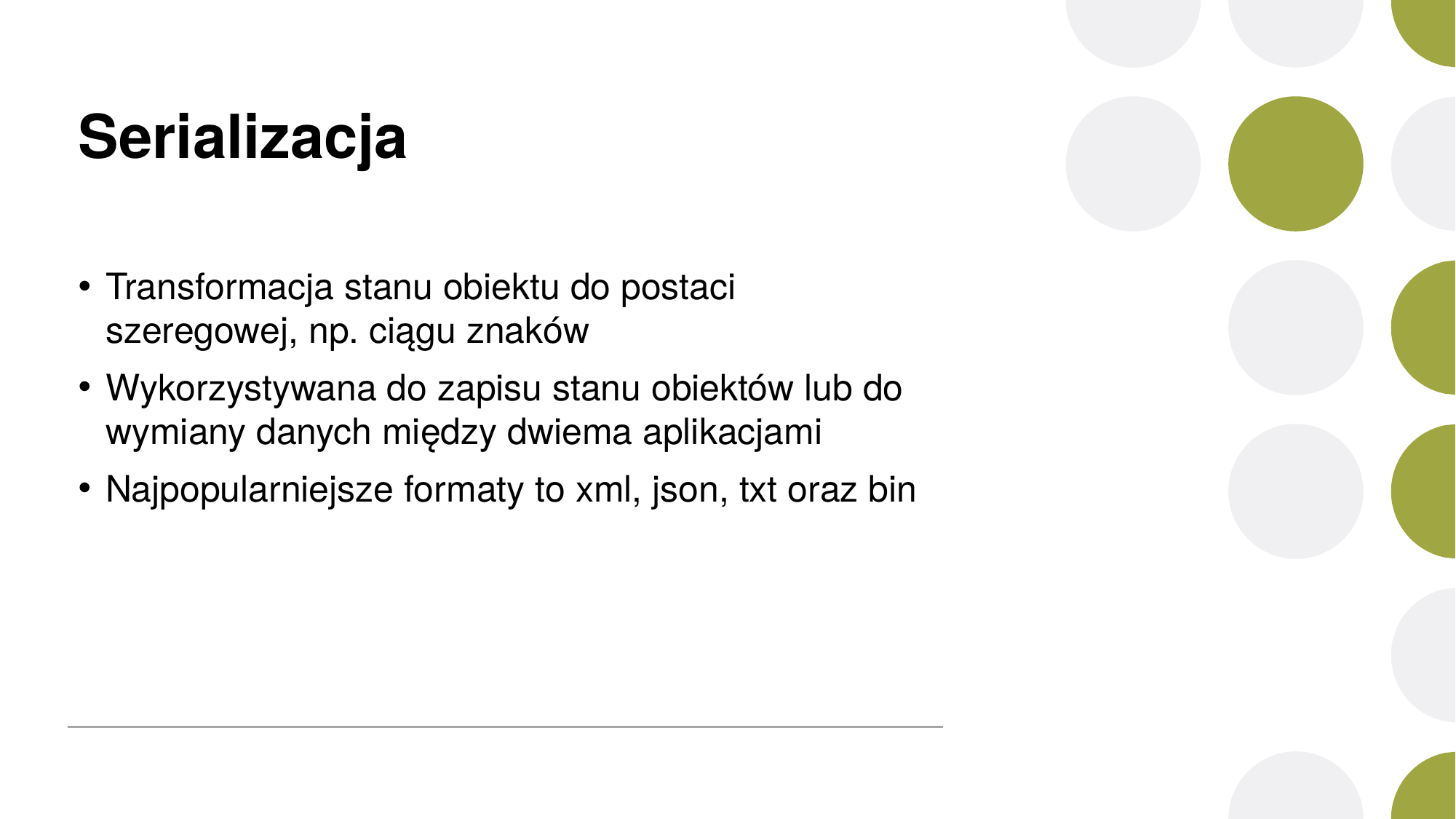

# Serializacja
Transformacja stanu obiektu do postaci szeregowej, np. ciągu znaków
Wykorzystywana do zapisu stanu obiektów lub do wymiany danych między dwiema aplikacjami
Najpopularniejsze formaty to xml, json, txt oraz bin